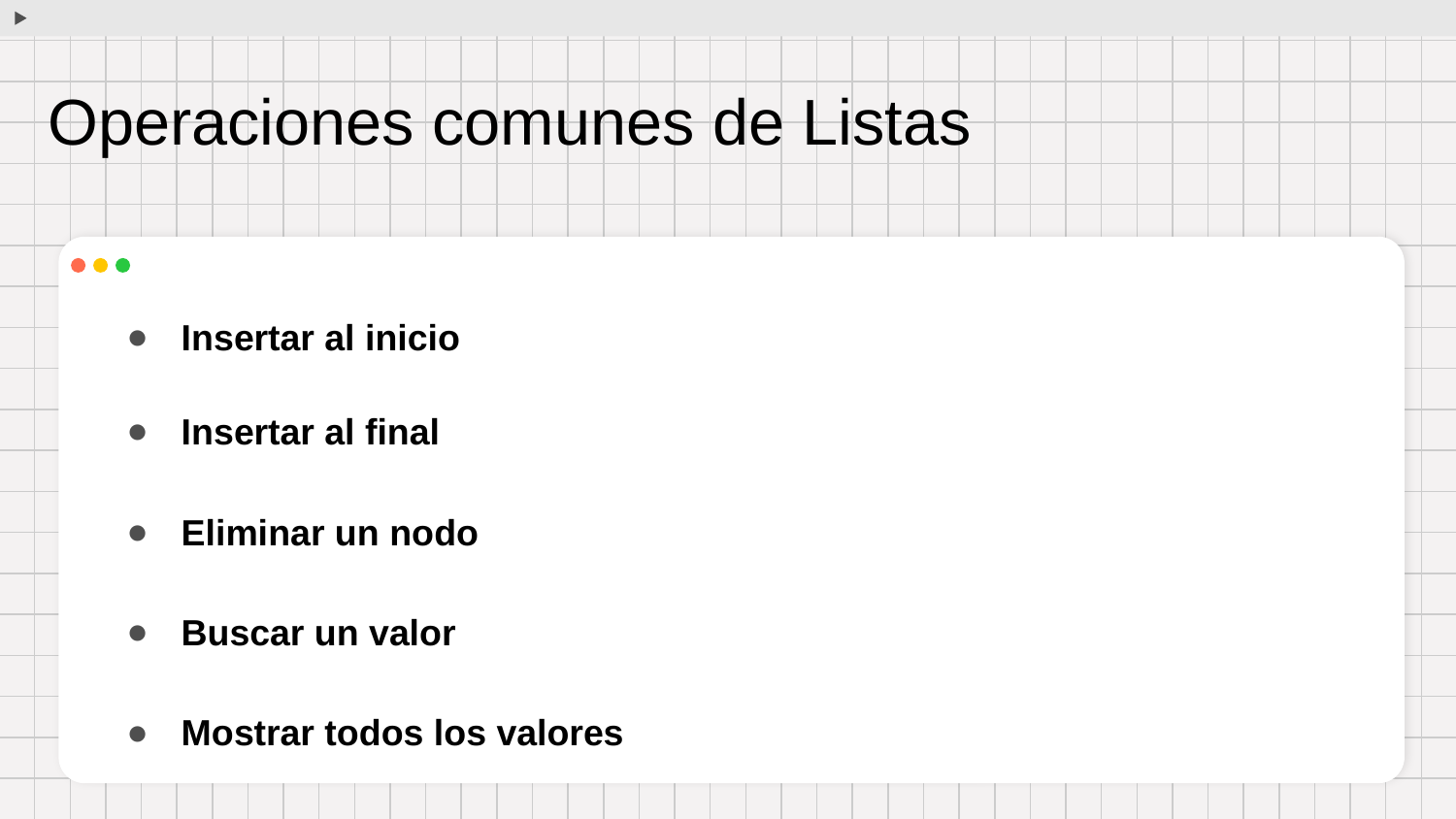

# Operaciones comunes de Listas

Insertar al inicio
Insertar al final
Eliminar un nodo
Buscar un valor
Mostrar todos los valores